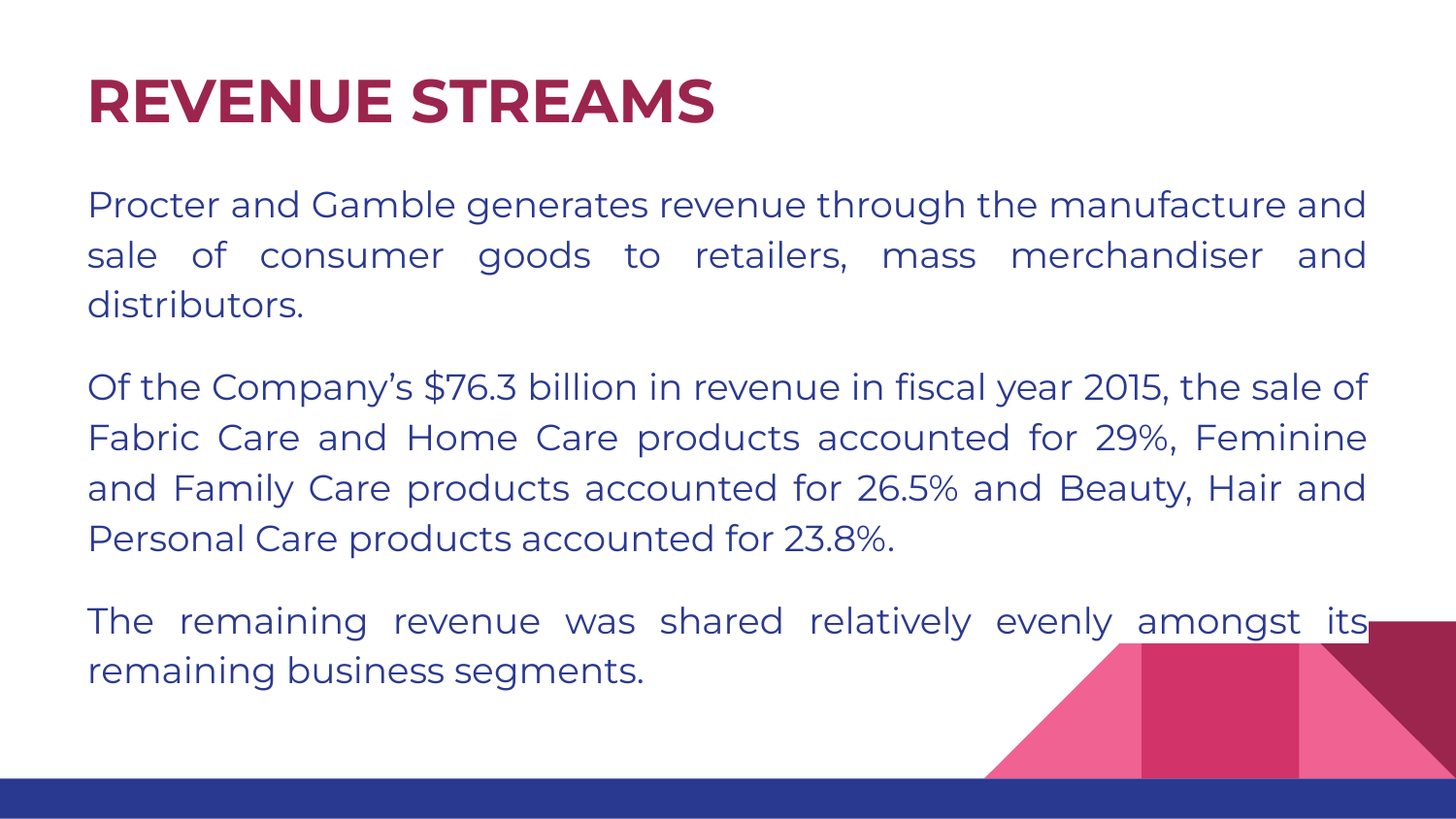

# REVENUE STREAMS
Procter and Gamble generates revenue through the manufacture and sale of consumer goods to retailers, mass merchandiser and distributors.
Of the Company’s $76.3 billion in revenue in fiscal year 2015, the sale of Fabric Care and Home Care products accounted for 29%, Feminine and Family Care products accounted for 26.5% and Beauty, Hair and Personal Care products accounted for 23.8%.
The remaining revenue was shared relatively evenly amongst its remaining business segments.